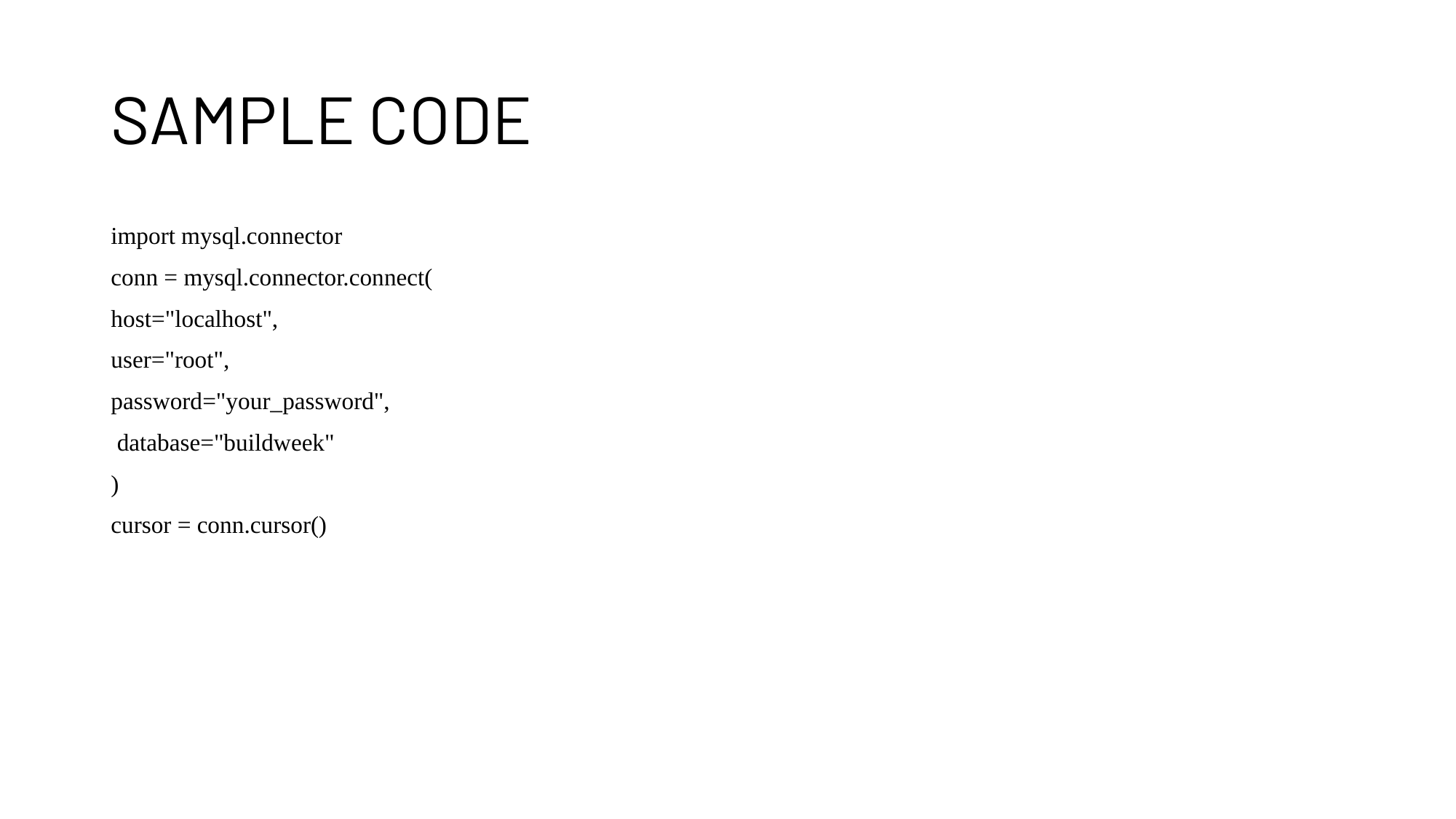

# SAMPLE CODE
import mysql.connector
conn = mysql.connector.connect(
host="localhost",
user="root",
password="your_password",
 database="buildweek"
)
cursor = conn.cursor()